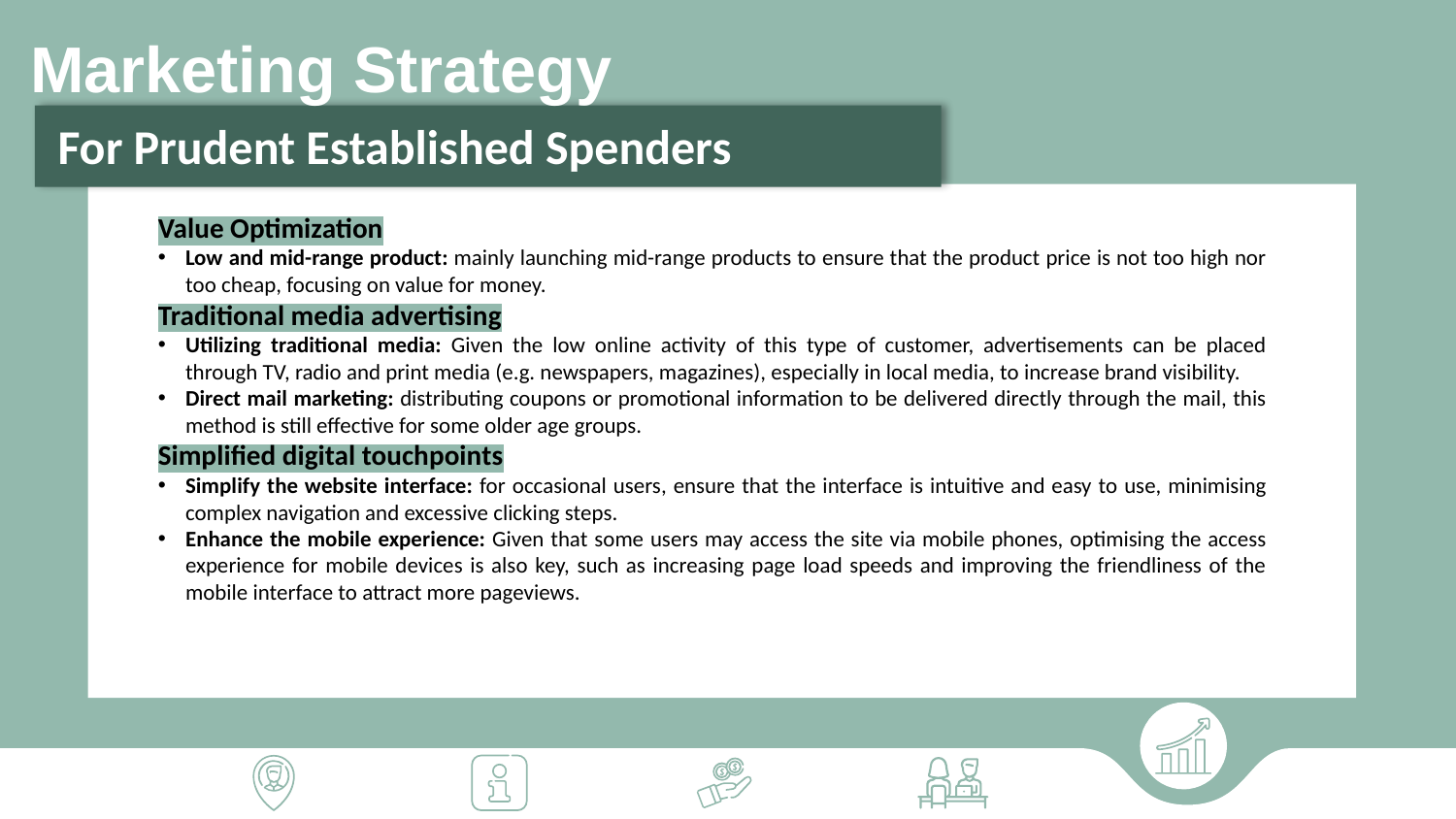

Marketing Strategy

For Prudent Established Spenders

Value Optimization
Low and mid-range product: mainly launching mid-range products to ensure that the product price is not too high nor too cheap, focusing on value for money.
Traditional media advertising
Utilizing traditional media: Given the low online activity of this type of customer, advertisements can be placed through TV, radio and print media (e.g. newspapers, magazines), especially in local media, to increase brand visibility.
Direct mail marketing: distributing coupons or promotional information to be delivered directly through the mail, this method is still effective for some older age groups.
Simplified digital touchpoints
Simplify the website interface: for occasional users, ensure that the interface is intuitive and easy to use, minimising complex navigation and excessive clicking steps.
Enhance the mobile experience: Given that some users may access the site via mobile phones, optimising the access experience for mobile devices is also key, such as increasing page load speeds and improving the friendliness of the mobile interface to attract more pageviews.

a